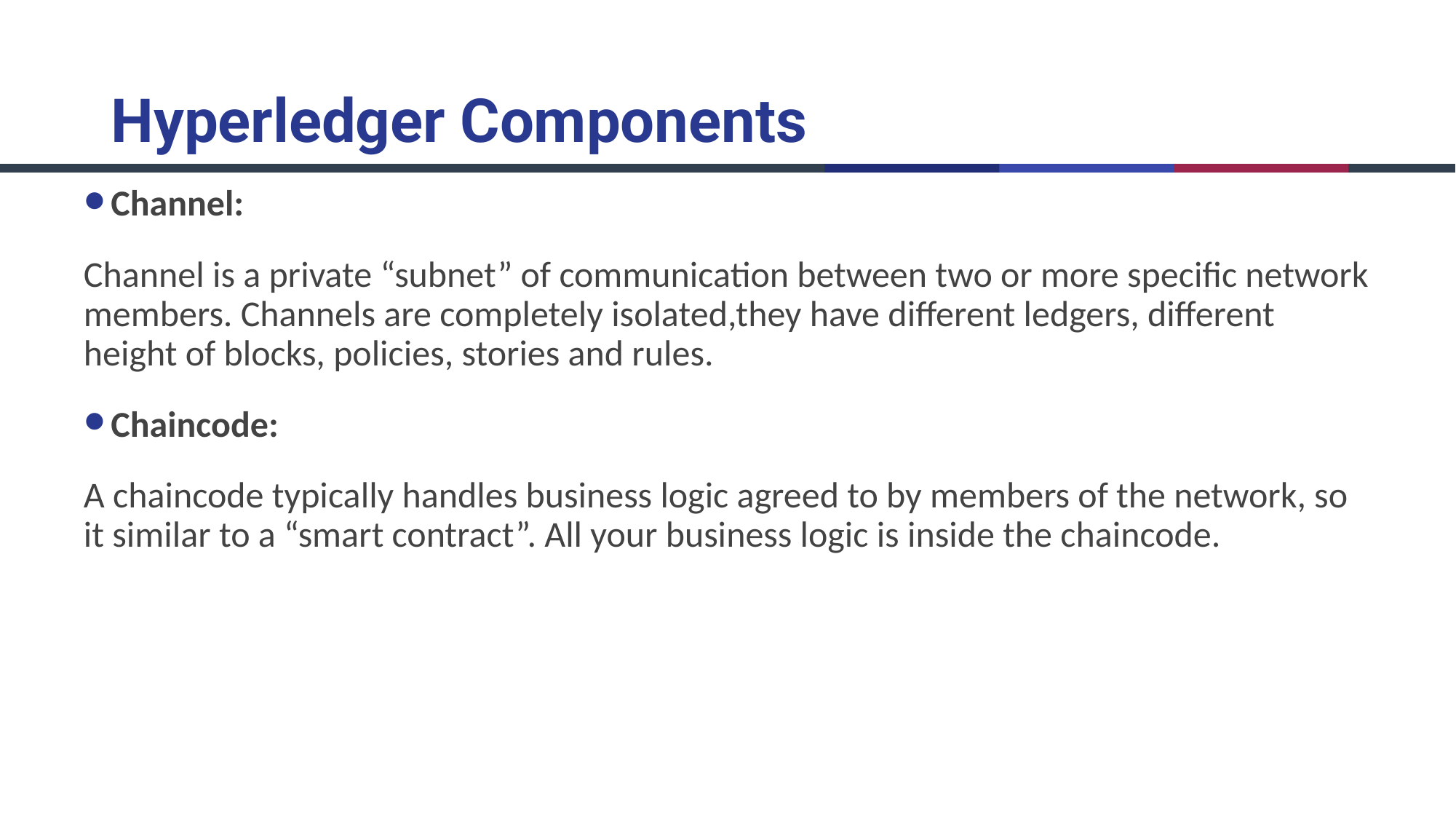

# Hyperledger Components
Channel:
Channel is a private “subnet” of communication between two or more specific network members. Channels are completely isolated,they have different ledgers, different height of blocks, policies, stories and rules.
Chaincode:
A chaincode typically handles business logic agreed to by members of the network, so it similar to a “smart contract”. All your business logic is inside the chaincode.